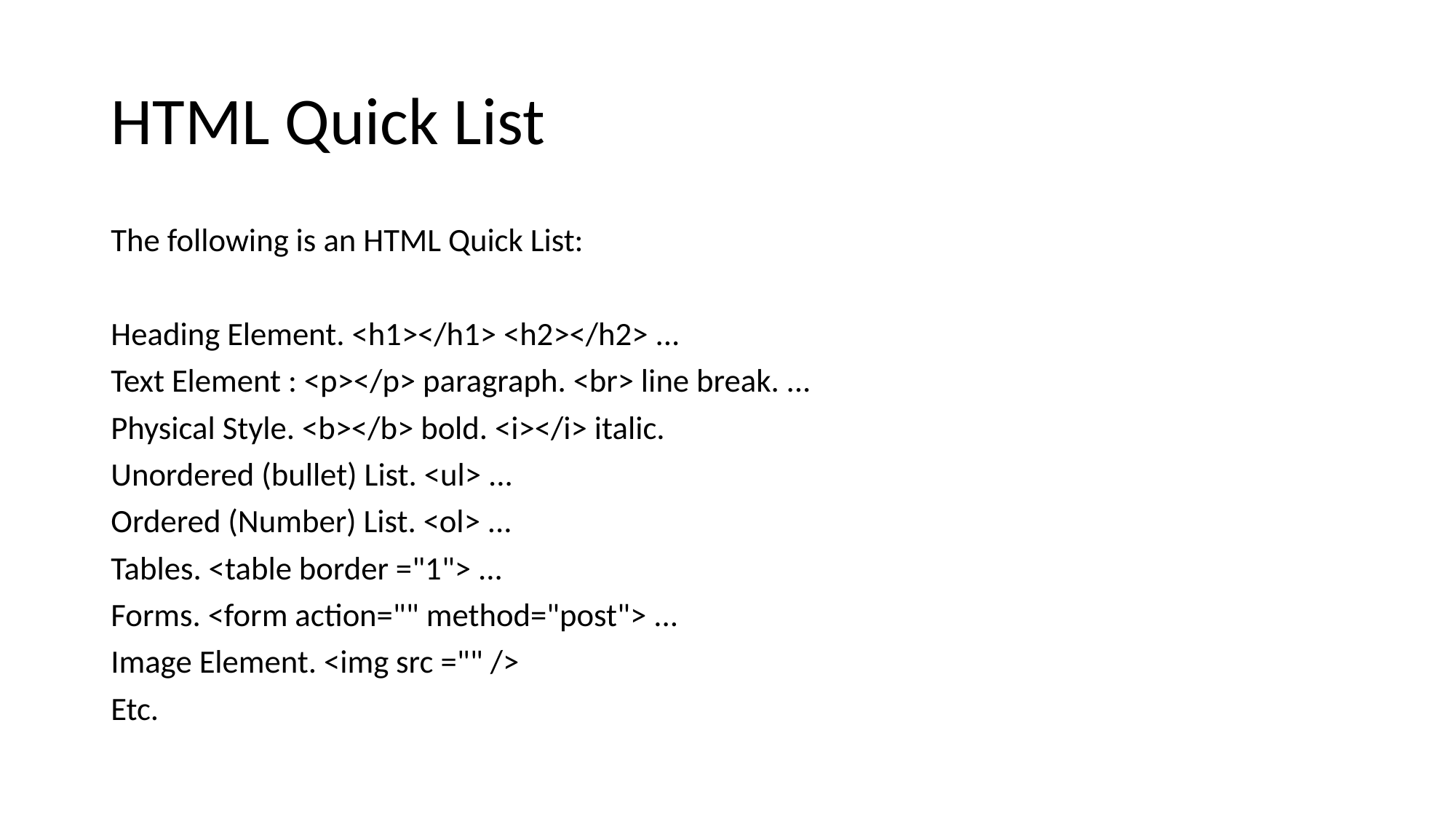

# HTML Quick List
The following is an HTML Quick List:

Heading Element. <h1></h1> <h2></h2> ...
Text Element : <p></p> paragraph. <br> line break. ...
Physical Style. <b></b> bold. <i></i> italic.
Unordered (bullet) List. <ul> ...
Ordered (Number) List. <ol> ...
Tables. <table border ="1"> ...
Forms. <form action="" method="post"> ...
Image Element. <img src ="" />
Etc.